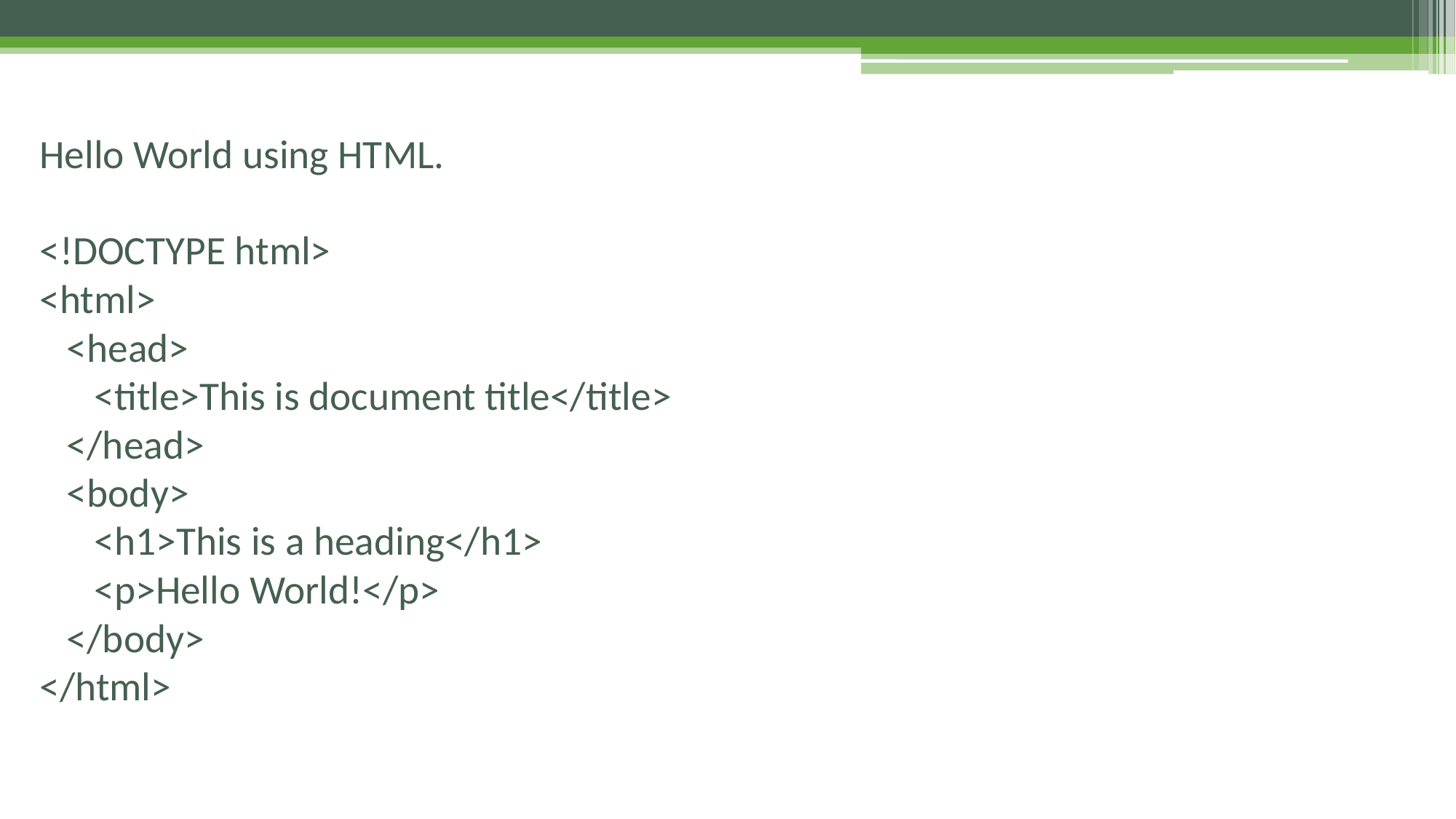

# Hello World using HTML. <!DOCTYPE html> <html> <head> <title>This is document title</title> </head> <body> <h1>This is a heading</h1> <p>Hello World!</p> </body> </html>